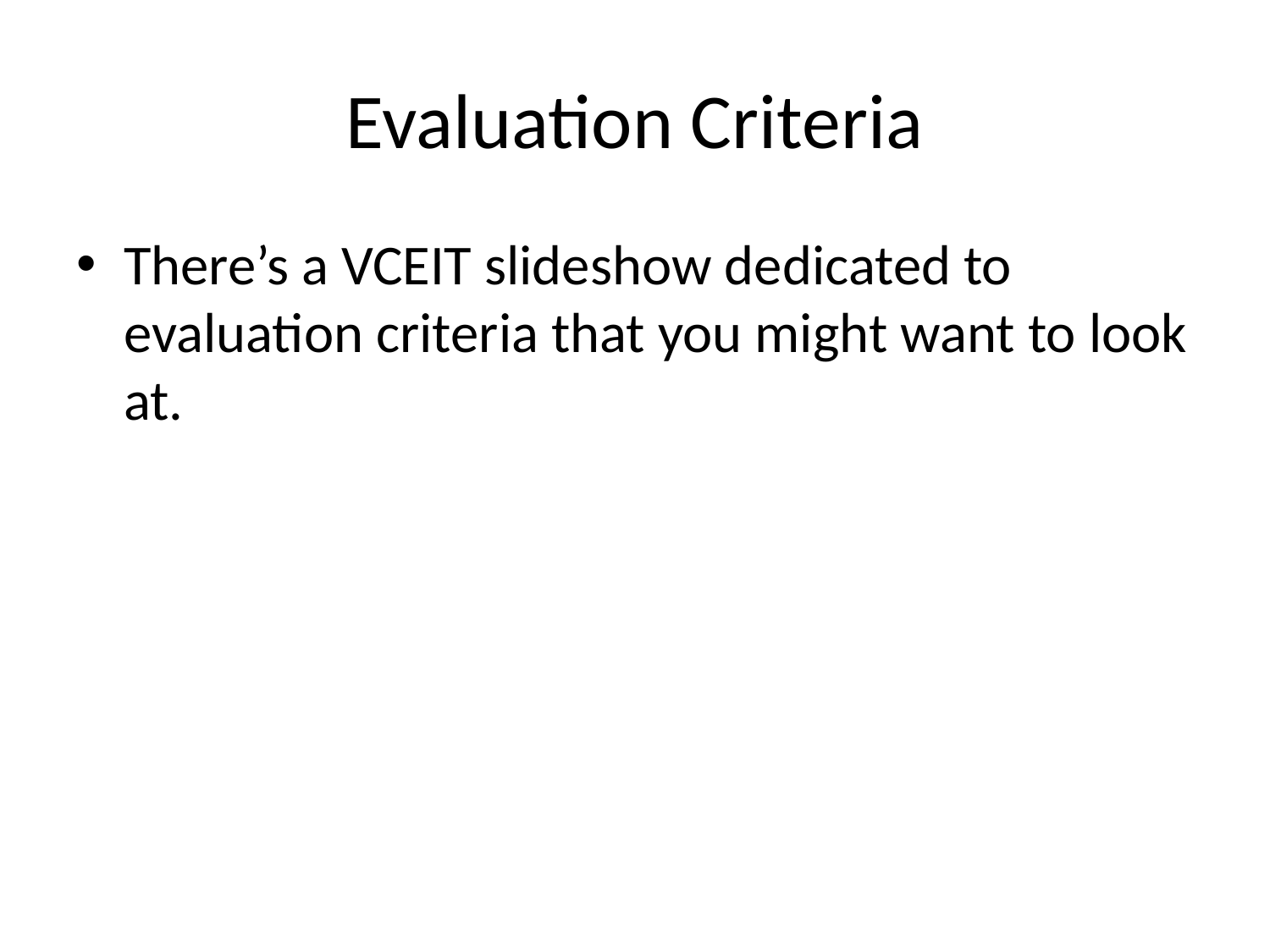

# Evaluation Criteria
There’s a VCEIT slideshow dedicated to evaluation criteria that you might want to look at.